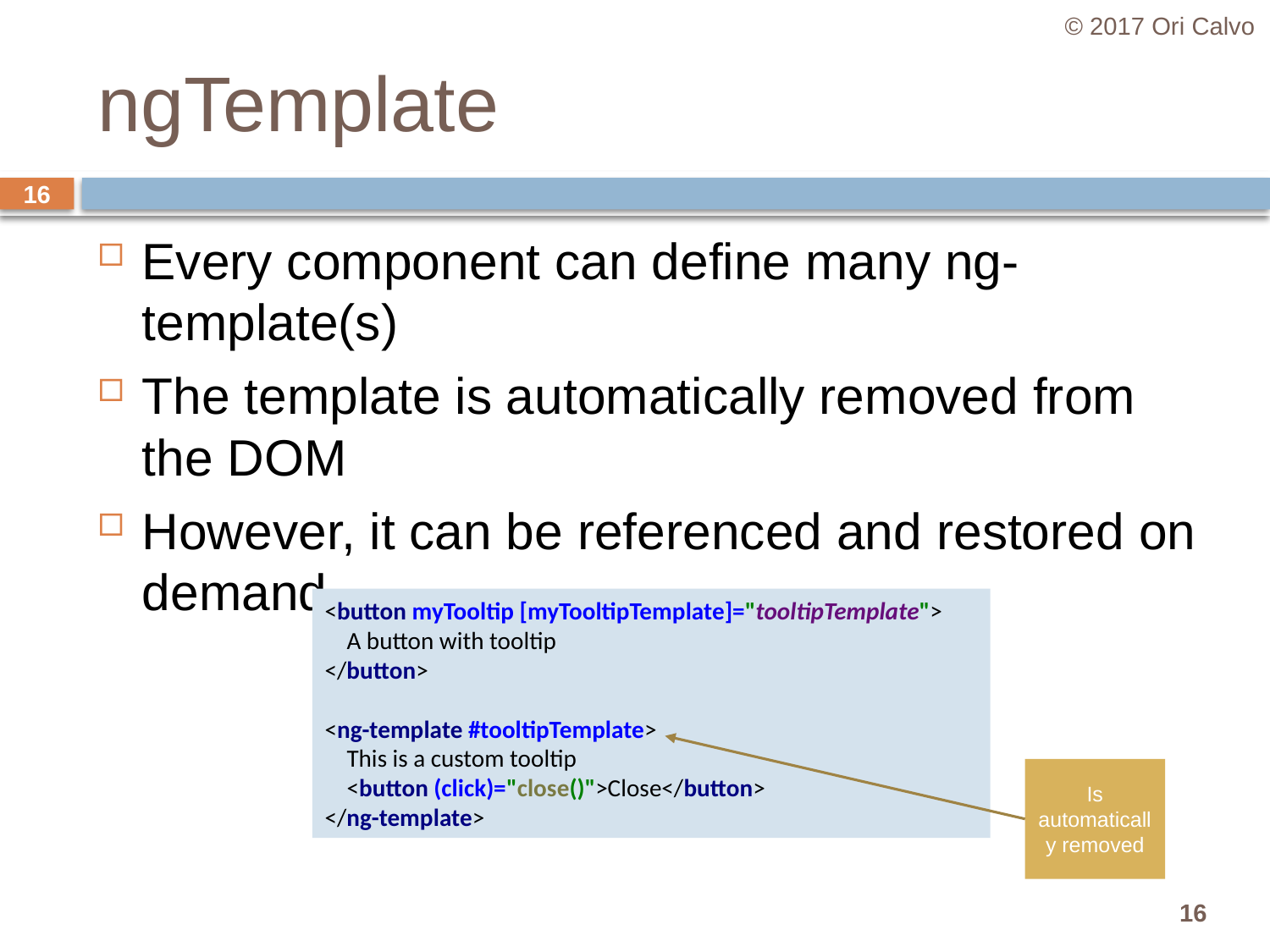

© 2017 Ori Calvo
# ngTemplate
16
Every component can define many ng-template(s)
The template is automatically removed from the DOM
However, it can be referenced and restored on demand
<button myTooltip [myTooltipTemplate]="tooltipTemplate">
    A button with tooltip
</button>
<ng-template #tooltipTemplate>
    This is a custom tooltip
    <button (click)="close()">Close</button>
</ng-template>
Is automatically removed